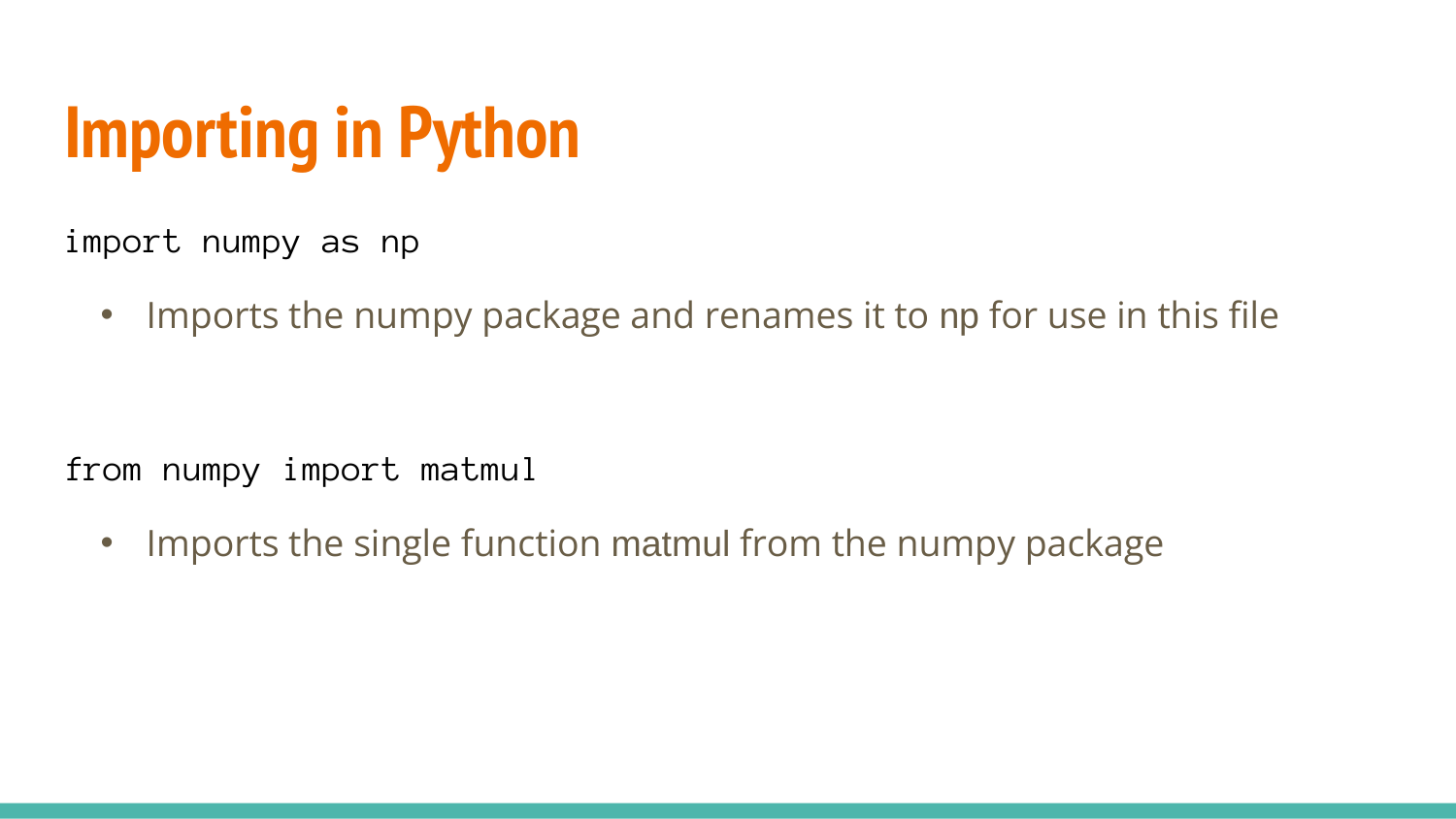

# Importing in Python
import numpy as np
Imports the numpy package and renames it to np for use in this file

from numpy import matmul
Imports the single function matmul from the numpy package